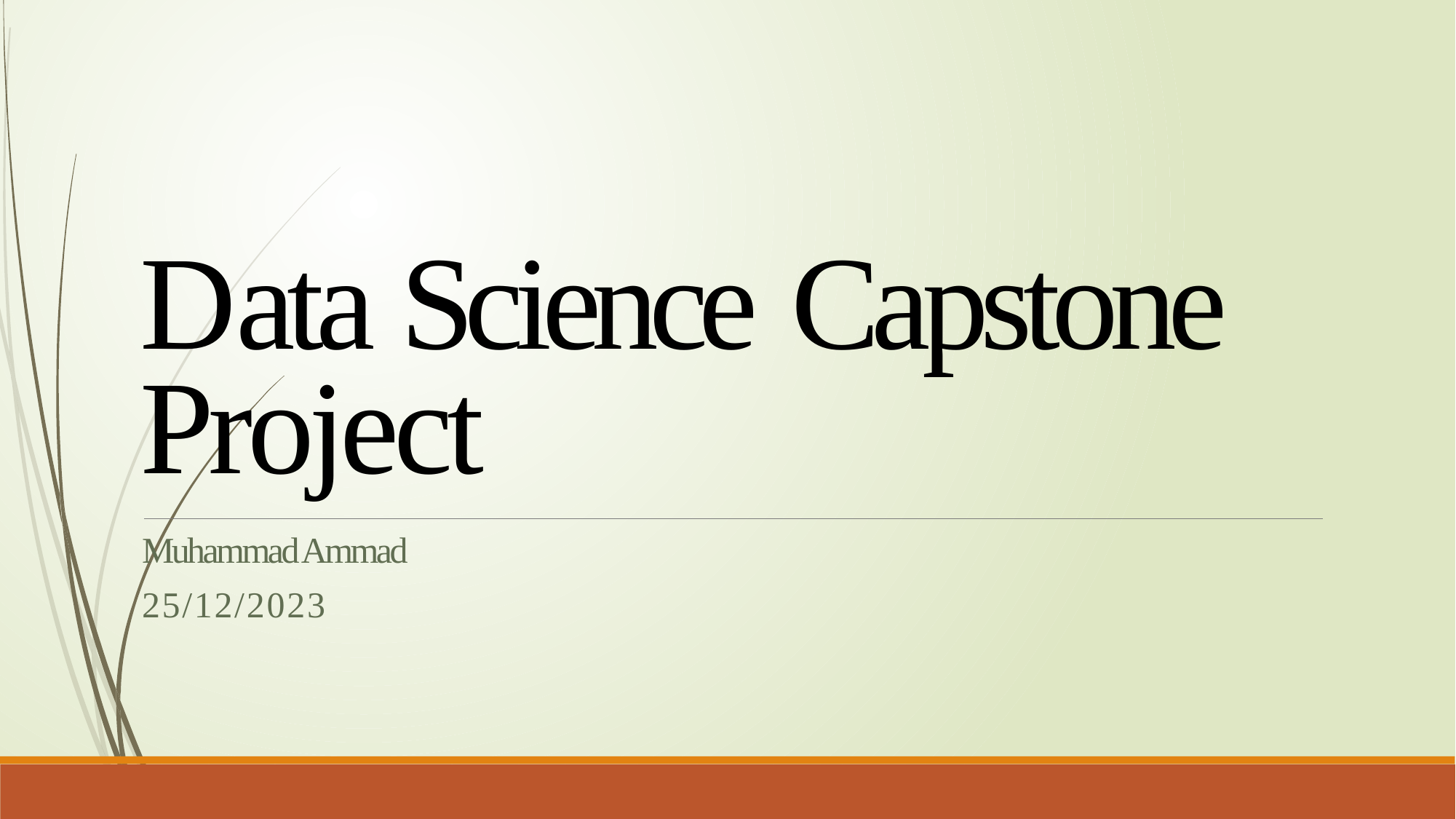

Data Science Capstone  Project
Muhammad Ammad
25/12/2023